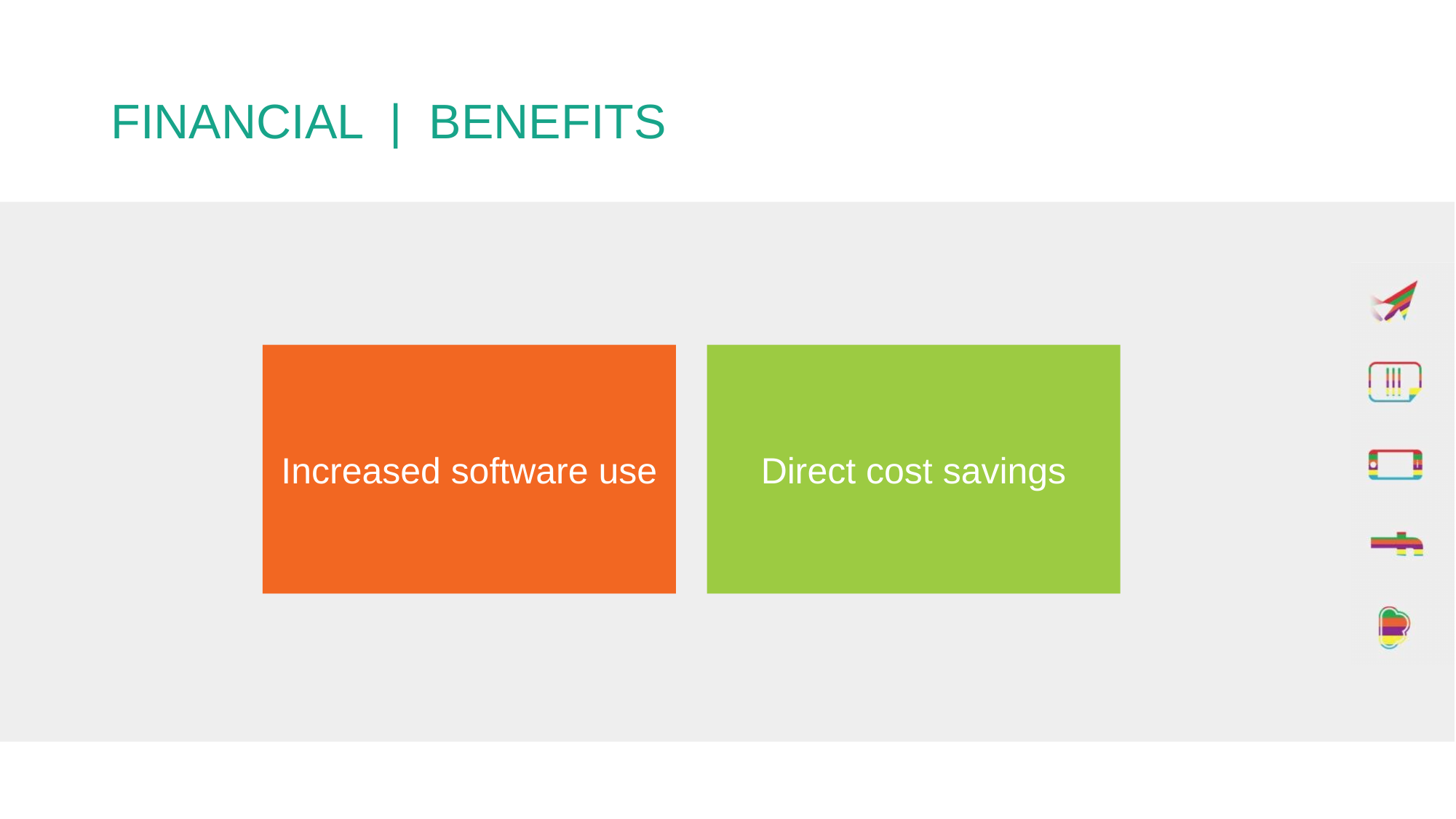

# FINANCIAL  |  BENEFITS
Increased software use
Direct cost savings